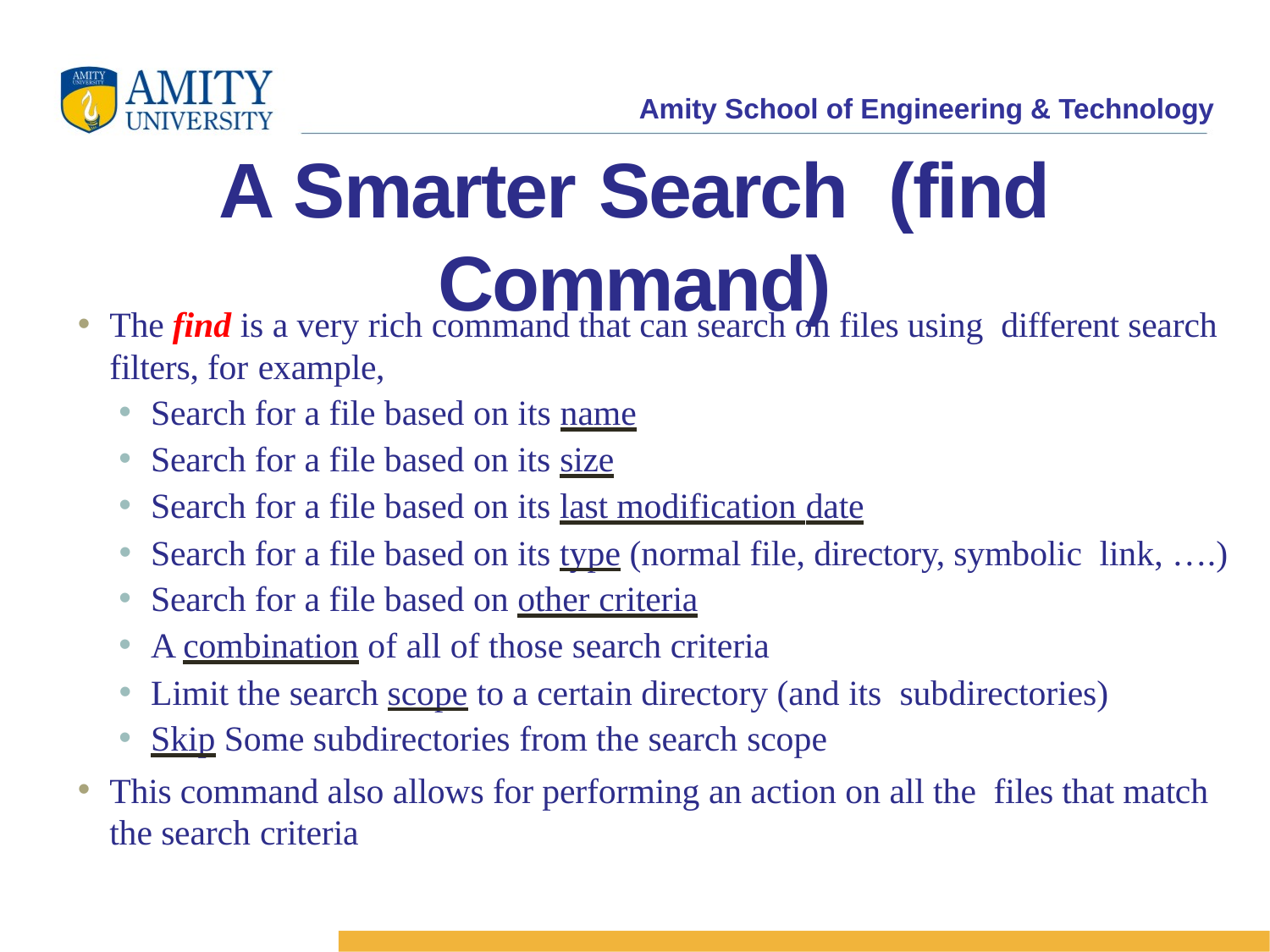

A Smarter Search  (find Command)
The find is a very rich command that can search on files using  different search filters, for example,
Search for a file based on its name
Search for a file based on its size
Search for a file based on its last modification date
Search for a file based on its type (normal file, directory, symbolic  link, ….)
Search for a file based on other criteria
A combination of all of those search criteria
Limit the search scope to a certain directory (and its  subdirectories)
Skip Some subdirectories from the search scope
This command also allows for performing an action on all the  files that match the search criteria